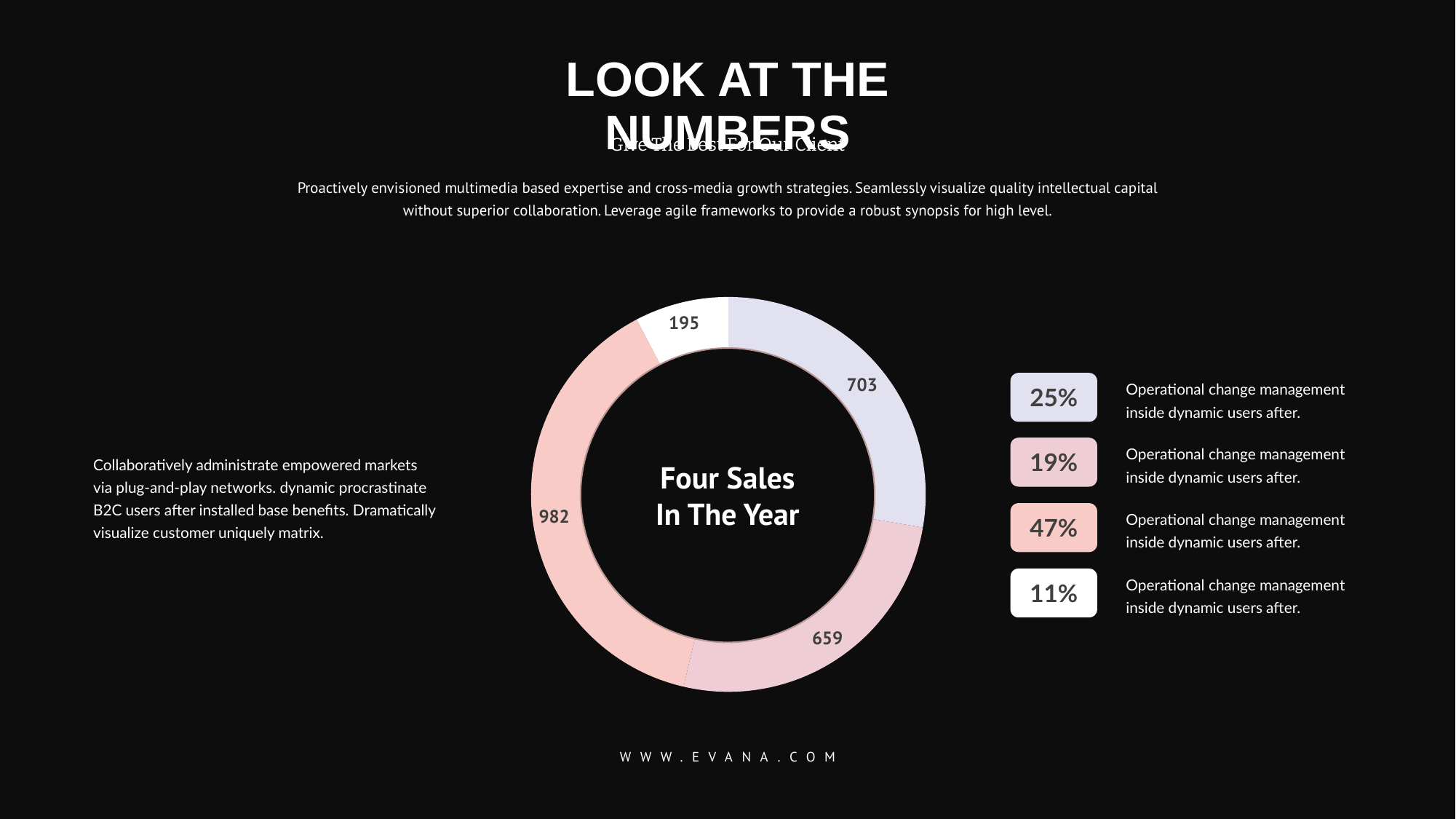

LOOK AT THE NUMBERS
Give The Best For Our Client
Proactively envisioned multimedia based expertise and cross-media growth strategies. Seamlessly visualize quality intellectual capital without superior collaboration. Leverage agile frameworks to provide a robust synopsis for high level.

### Chart

| Category | Sales 2017 |
|---|---|
| Rival Company One | 703.0 |
| Rival Company Two | 659.0 |
| Our Company | 982.0 |
| And Othrers | 195.0 |

Operational change management inside dynamic users after.
25%

Operational change management inside dynamic users after.
19%

Operational change management inside dynamic users after.
47%

Operational change management inside dynamic users after.
11%
Collaboratively administrate empowered markets via plug-and-play networks. dynamic procrastinate B2C users after installed base benefits. Dramatically visualize customer uniquely matrix.
Four Sales
In The Year
WWW.EVANA.COM